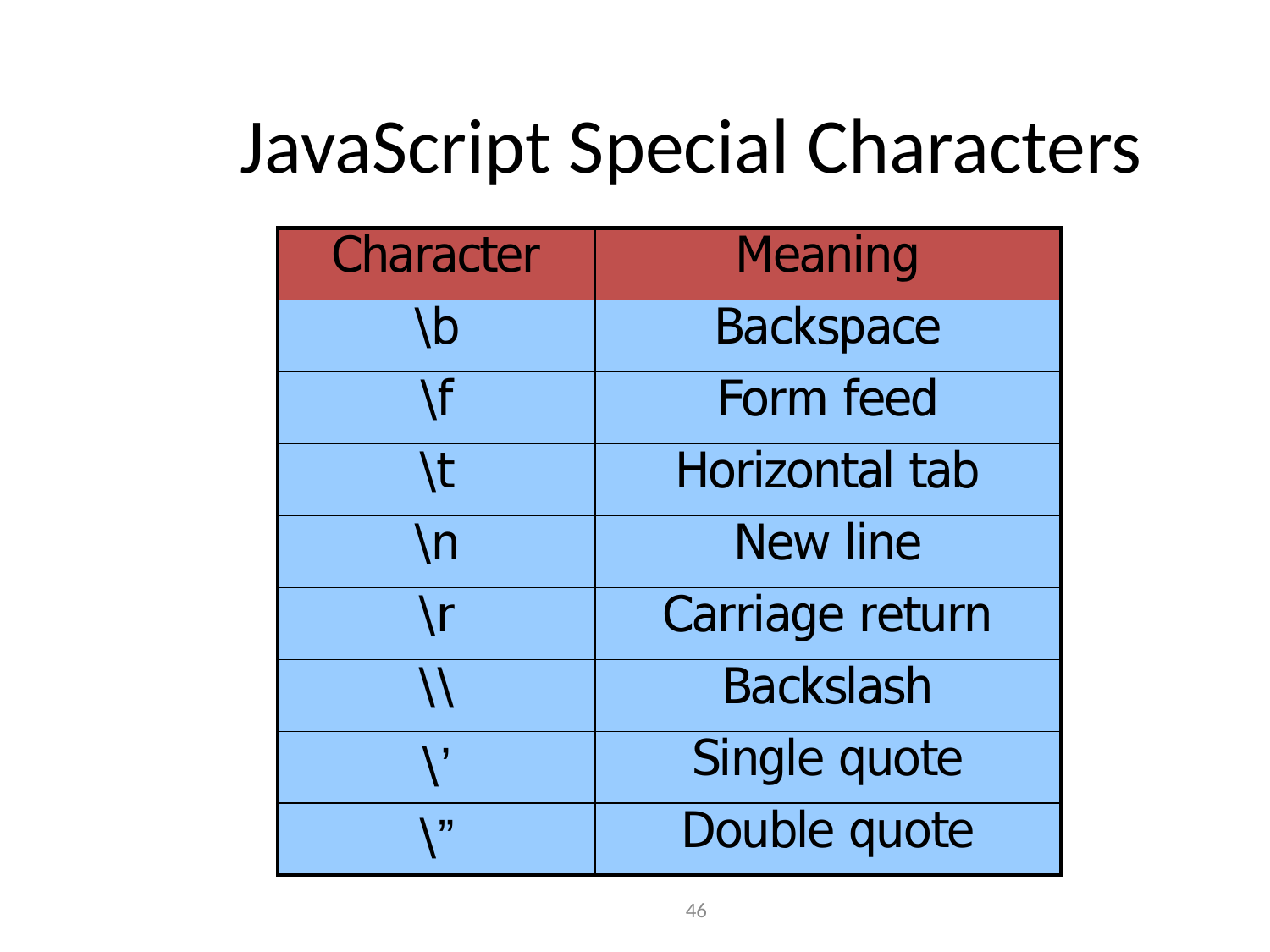

# JavaScript Special Characters
| Character | Meaning |
| --- | --- |
| \b | Backspace |
| \f | Form feed |
| \t | Horizontal tab |
| \n | New line |
| \r | Carriage return |
| \\ | Backslash |
| \’ | Single quote |
| \” | Double quote |
46